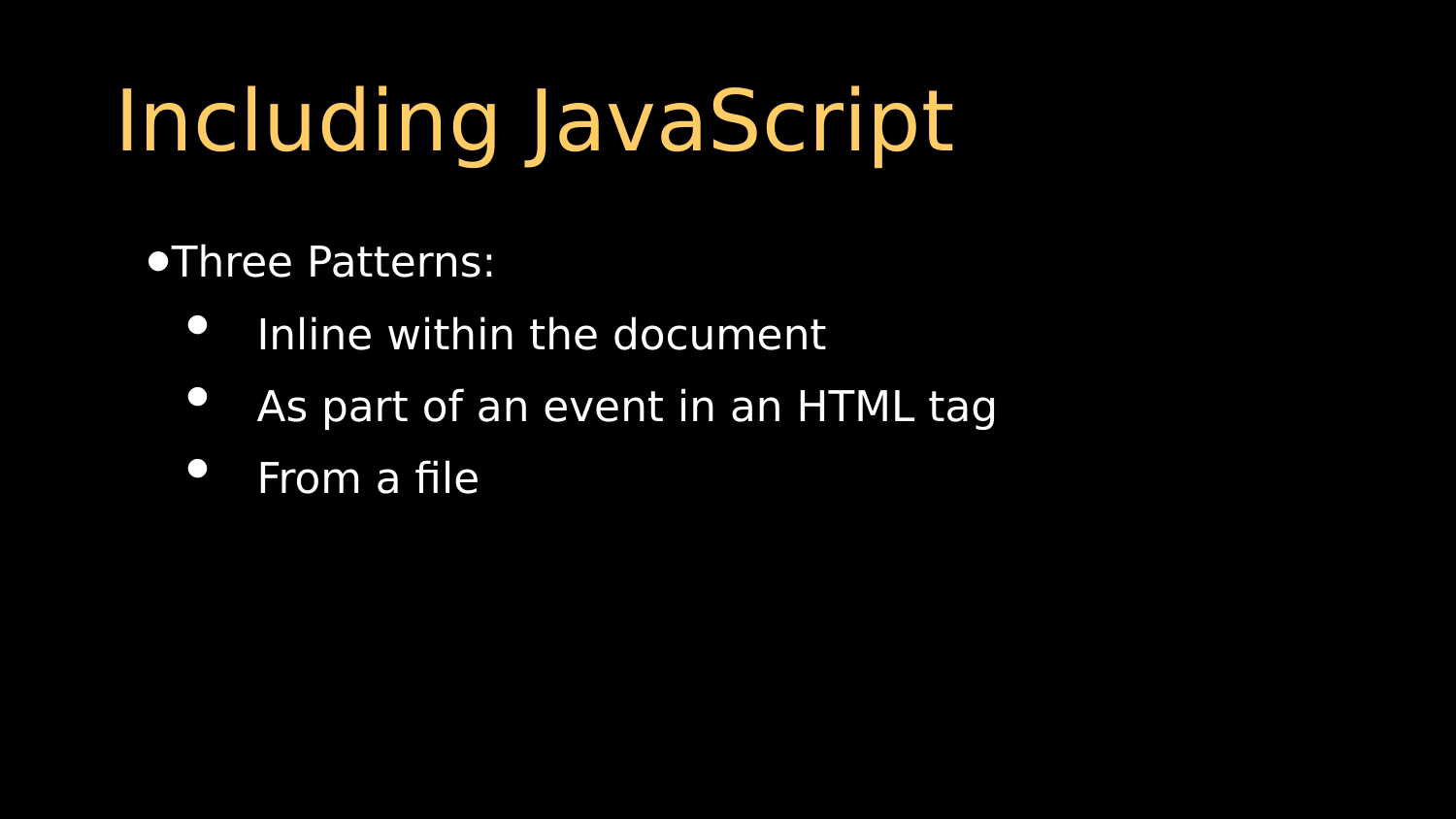

# Including JavaScript
Three Patterns:
Inline within the document
As part of an event in an HTML tag
From a file